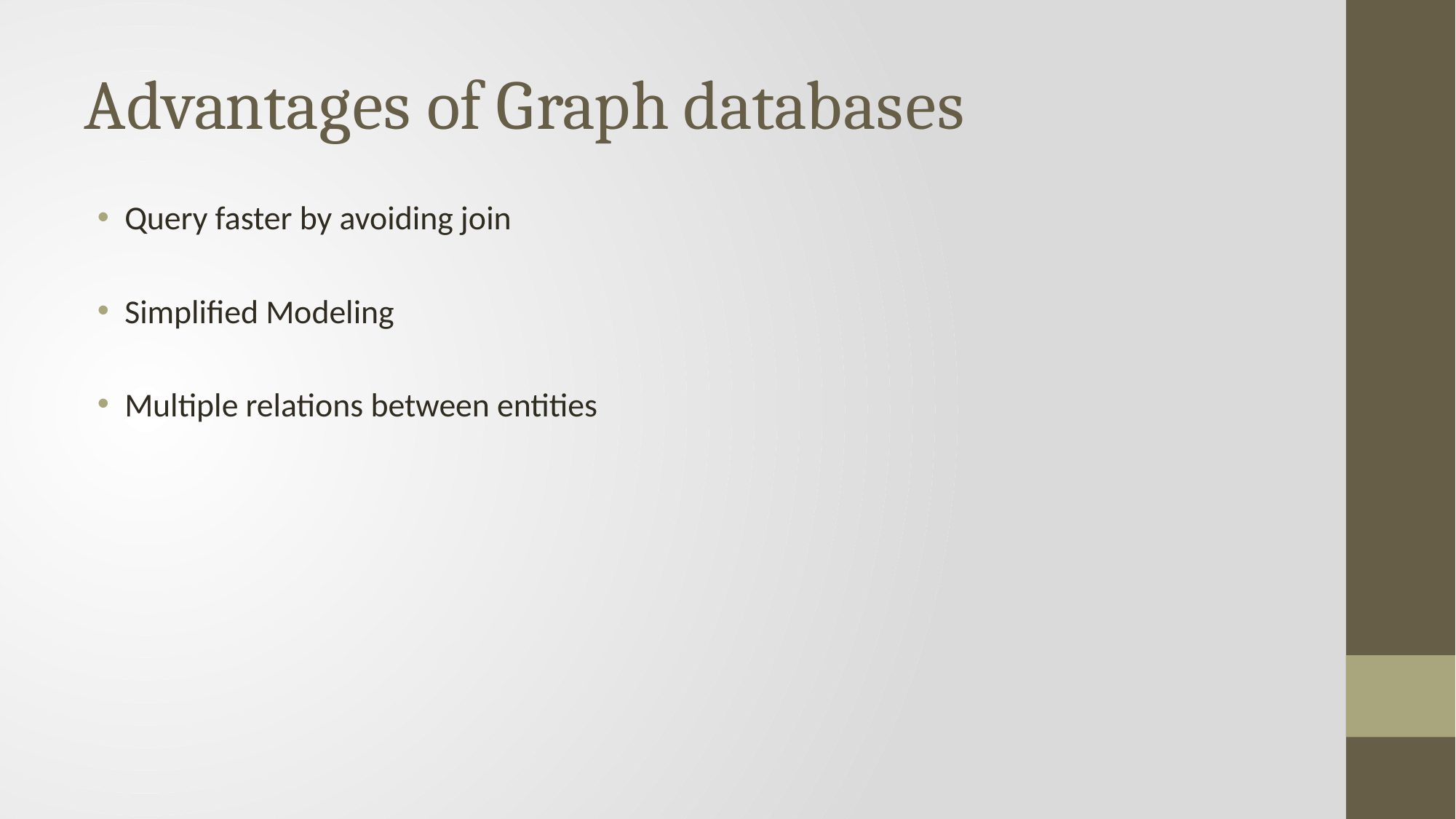

# Advantages of Graph databases
Query faster by avoiding join

Simplified Modeling

Multiple relations between entities